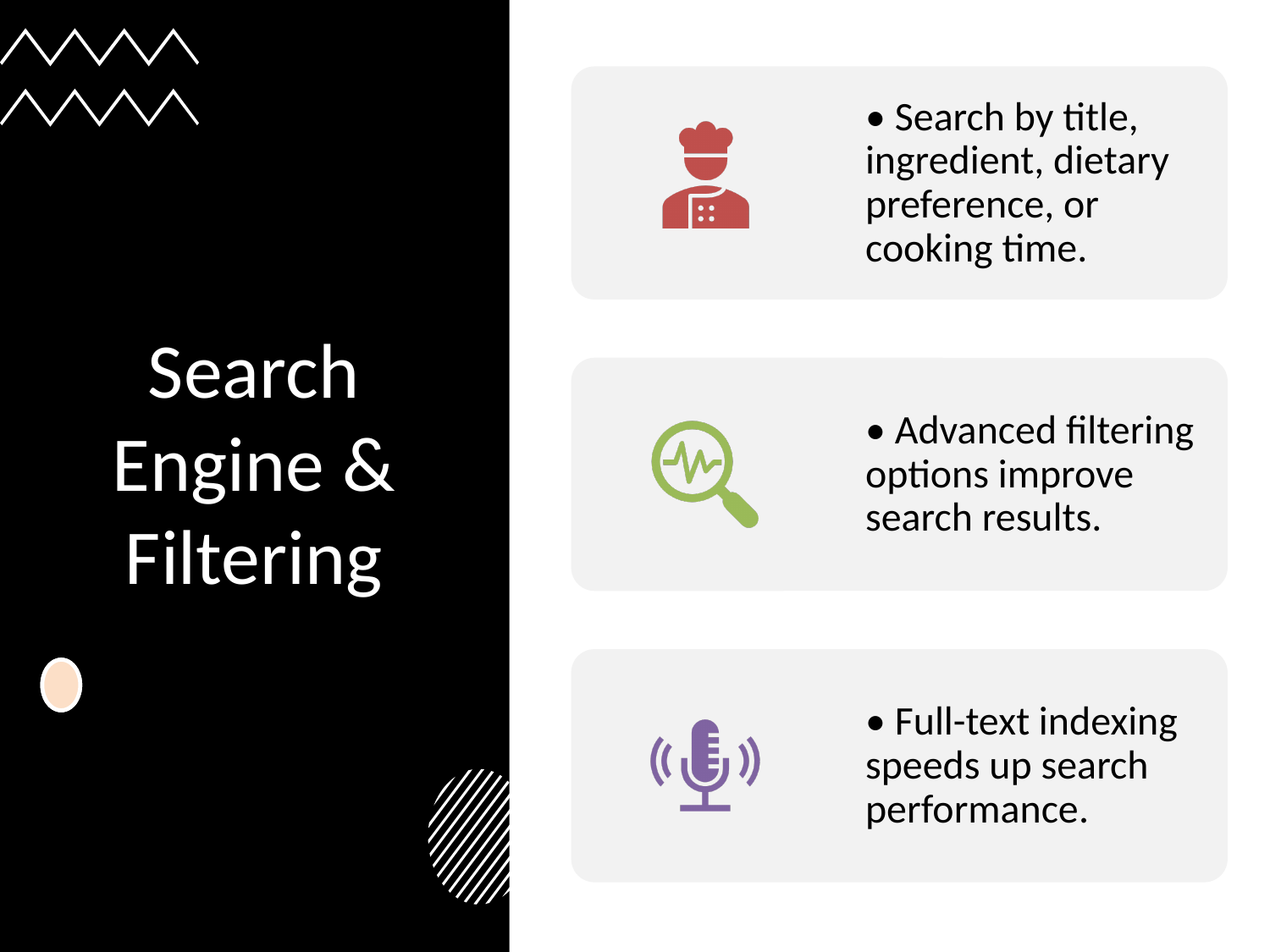

• Search by title, ingredient, dietary preference, or cooking time.

• Advanced filtering options improve search results.

• Full-text indexing speeds up search performance.

# Search Engine & Filtering